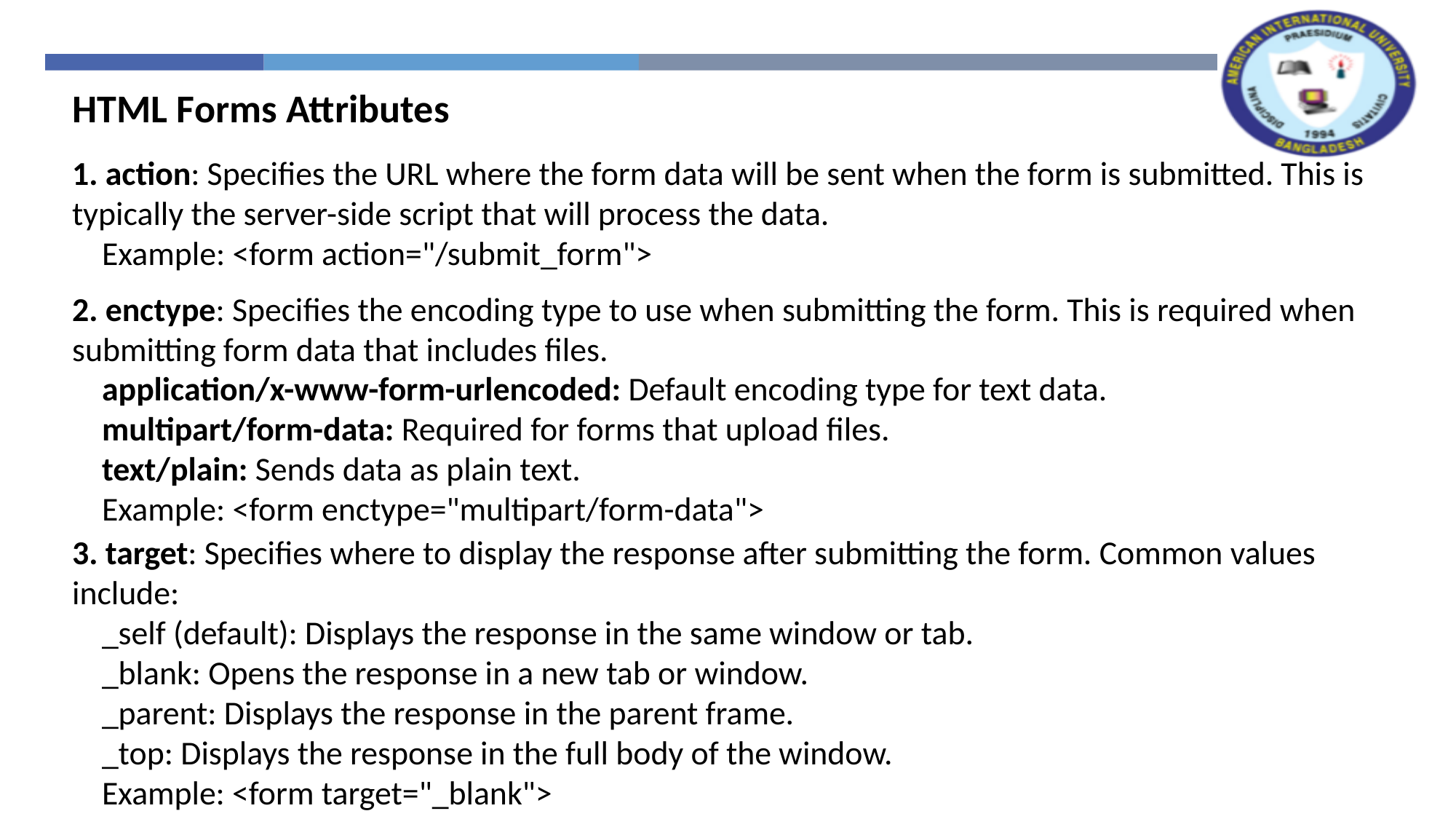

HTML Forms Attributes
1. action: Specifies the URL where the form data will be sent when the form is submitted. This is typically the server-side script that will process the data.
    Example: <form action="/submit_form">
2. enctype: Specifies the encoding type to use when submitting the form. This is required when submitting form data that includes files.
    application/x-www-form-urlencoded: Default encoding type for text data.
    multipart/form-data: Required for forms that upload files.
    text/plain: Sends data as plain text.
    Example: <form enctype="multipart/form-data">
3. target: Specifies where to display the response after submitting the form. Common values include:
    _self (default): Displays the response in the same window or tab.
    _blank: Opens the response in a new tab or window.
    _parent: Displays the response in the parent frame.
    _top: Displays the response in the full body of the window.
    Example: <form target="_blank">